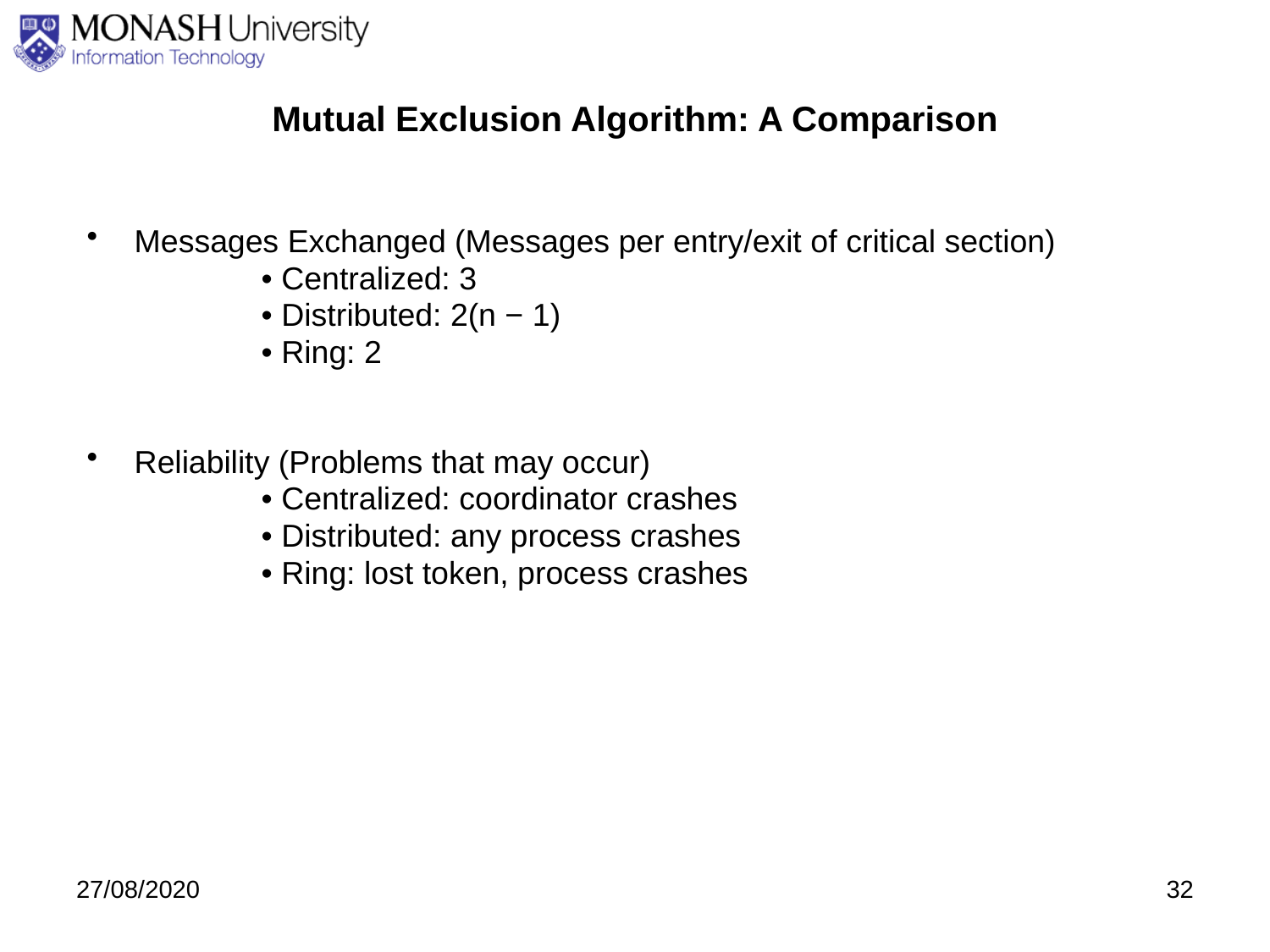

# Mutual Exclusion Algorithm: A Comparison
Messages Exchanged (Messages per entry/exit of critical section)
		• Centralized: 3
		• Distributed: 2(n − 1)
		• Ring: 2

Reliability (Problems that may occur)
		• Centralized: coordinator crashes
		• Distributed: any process crashes
		• Ring: lost token, process crashes

27/08/2020
32